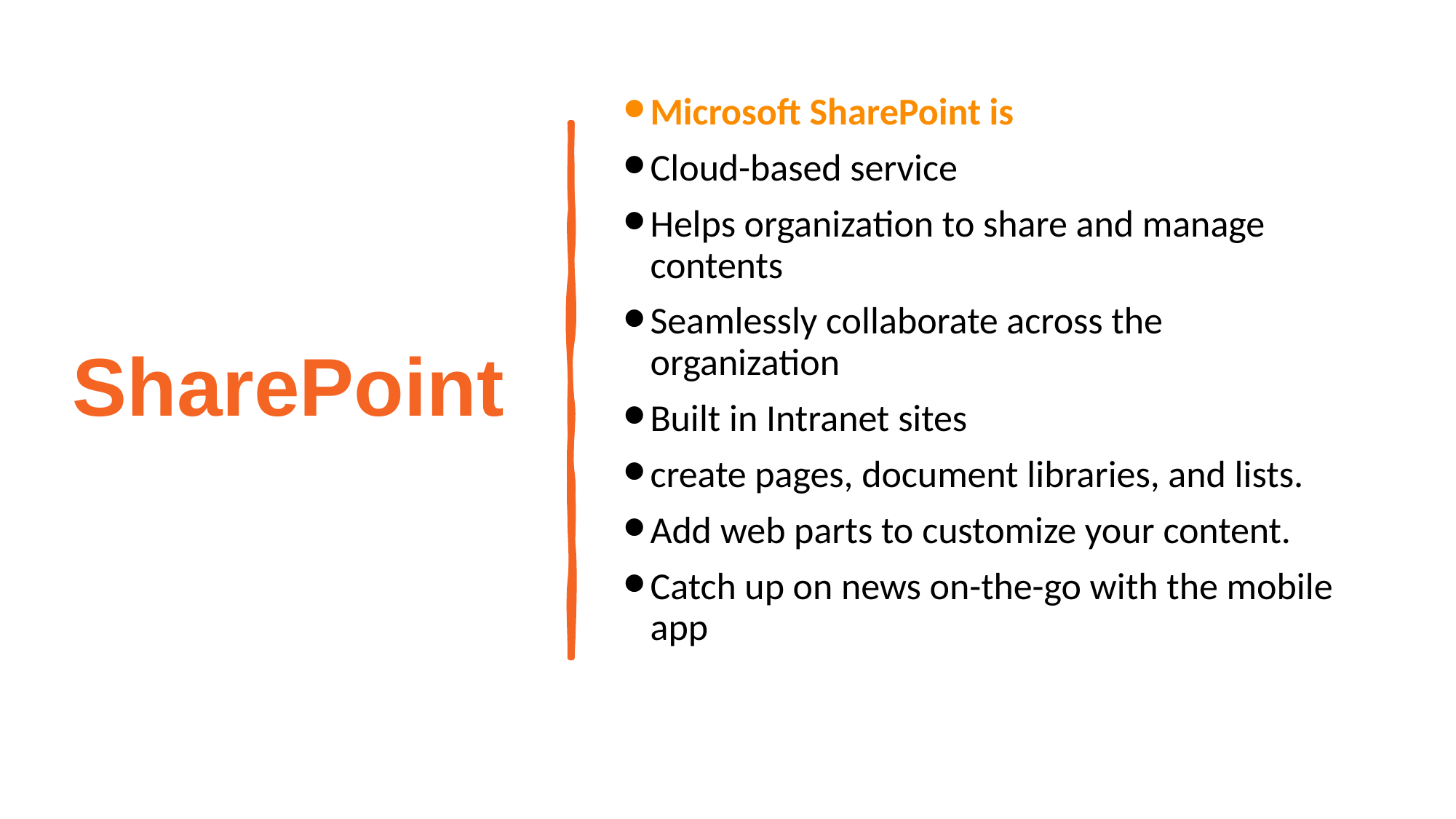

# SharePoint
Microsoft SharePoint is
Cloud-based service
Helps organization to share and manage contents
Seamlessly collaborate across the organization
Built in Intranet sites
create pages, document libraries, and lists.
Add web parts to customize your content.
Catch up on news on-the-go with the mobile app